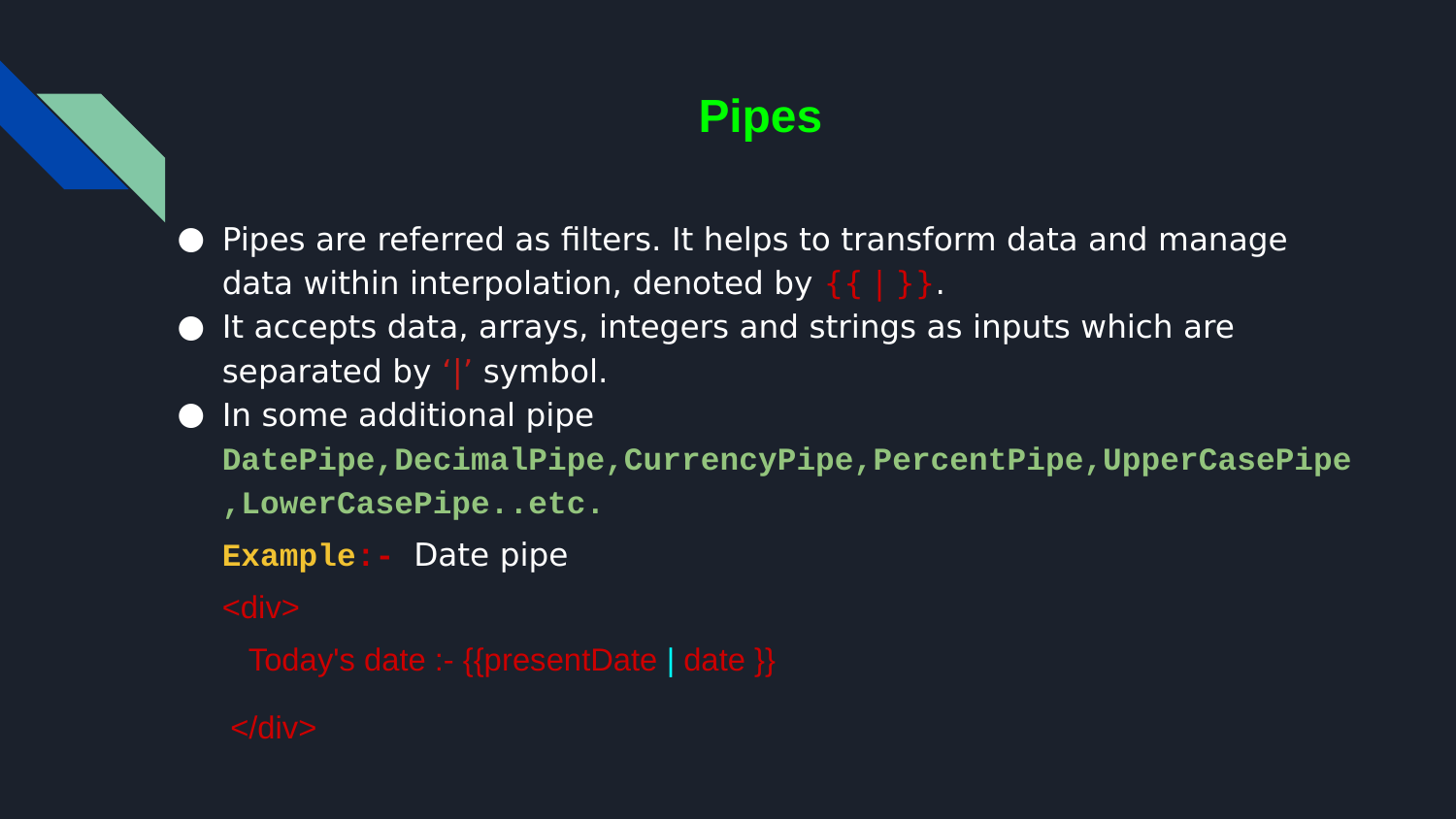

# Pipes

Pipes are referred as filters. It helps to transform data and manage data within interpolation, denoted by {{ | }}.
It accepts data, arrays, integers and strings as inputs which are separated by ‘|’ symbol.
In some additional pipe DatePipe,DecimalPipe,CurrencyPipe,PercentPipe,UpperCasePipe,LowerCasePipe..etc.
Example:- Date pipe
<div>
   Today's date :- {{presentDate | date }}
      </div>